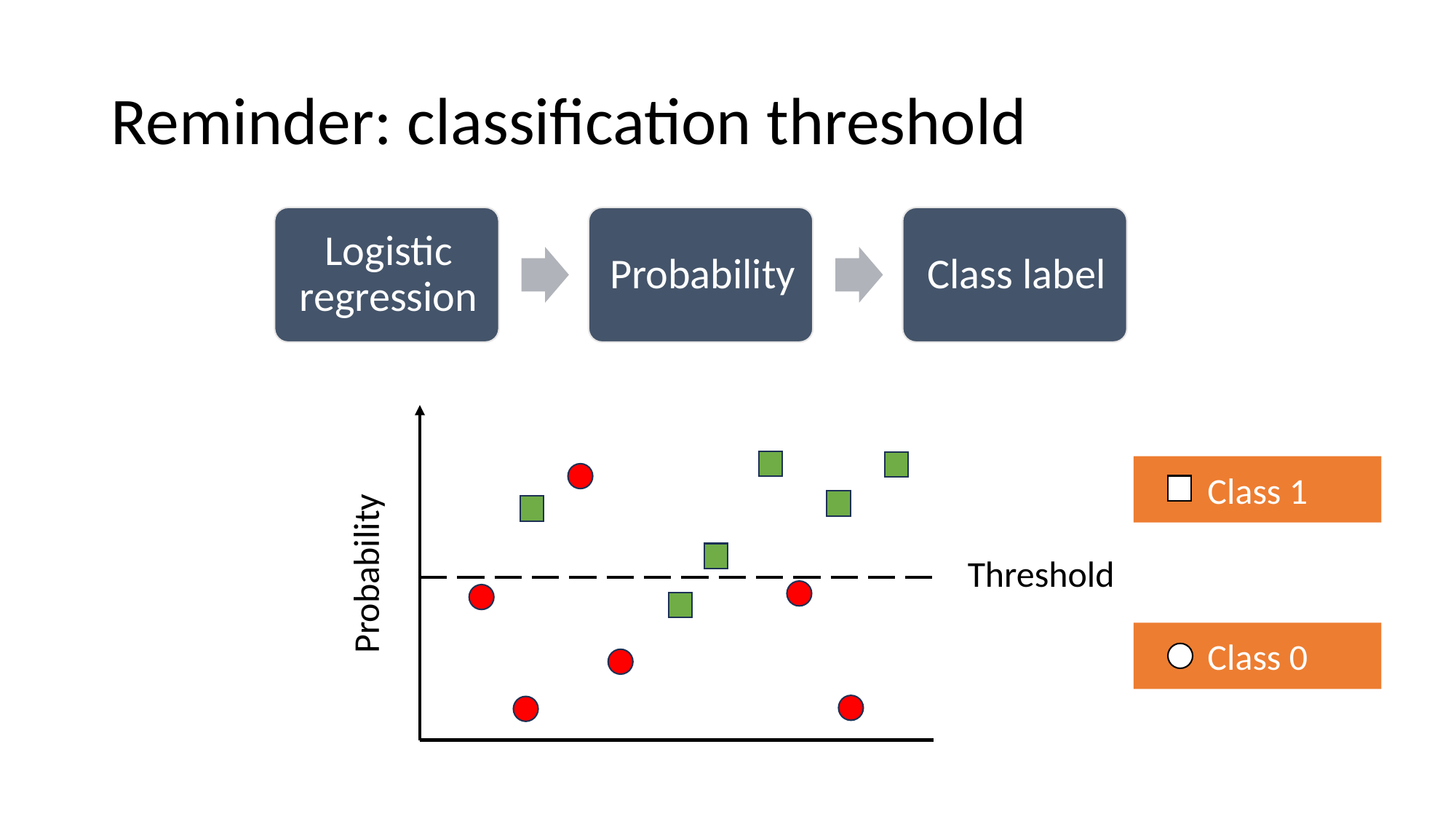

# Reminder: classification threshold
Logistic regression

Probability

Class label

Class 1

Probability
Threshold

Class 0